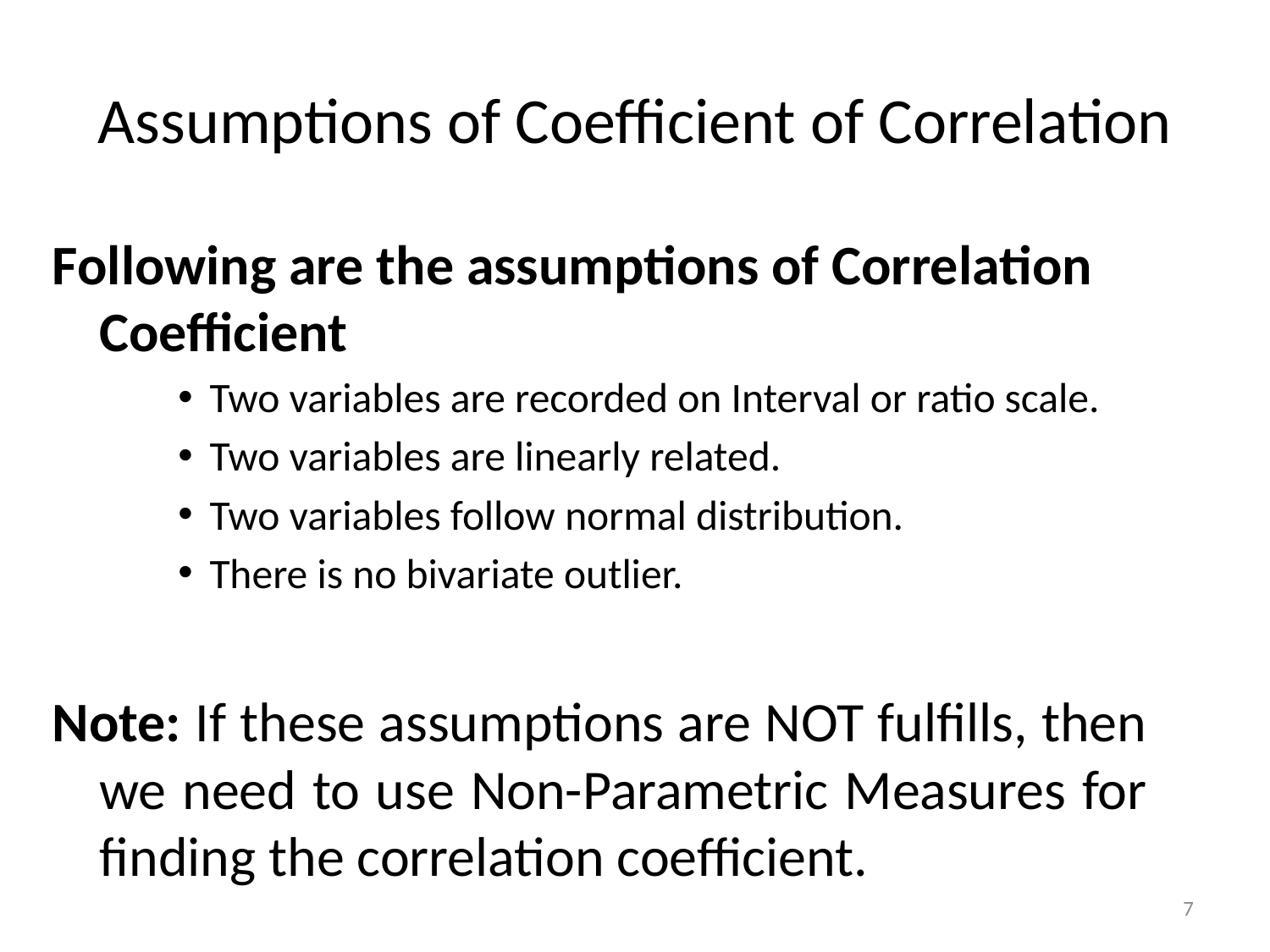

# Assumptions of Coefficient of Correlation
Following are the assumptions of Correlation Coefficient
Two variables are recorded on Interval or ratio scale.
Two variables are linearly related.
Two variables follow normal distribution.
There is no bivariate outlier.

Note: If these assumptions are NOT fulfills, then we need to use Non-Parametric Measures for finding the correlation coefficient.

7